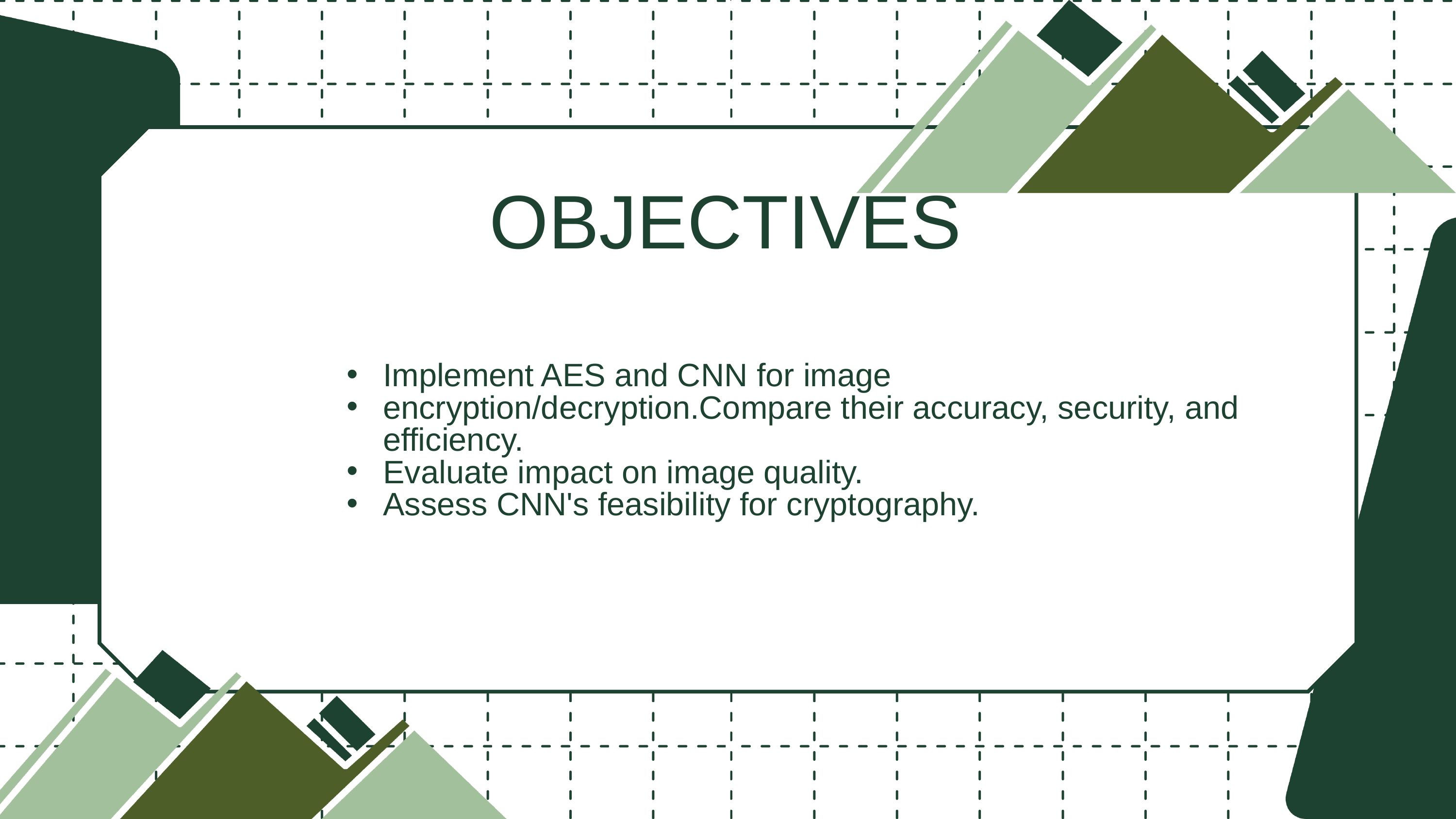

OBJECTIVES

Implement AES and CNN for image
encryption/decryption.Compare their accuracy, security, and efficiency.
Evaluate impact on image quality.
Assess CNN's feasibility for cryptography.